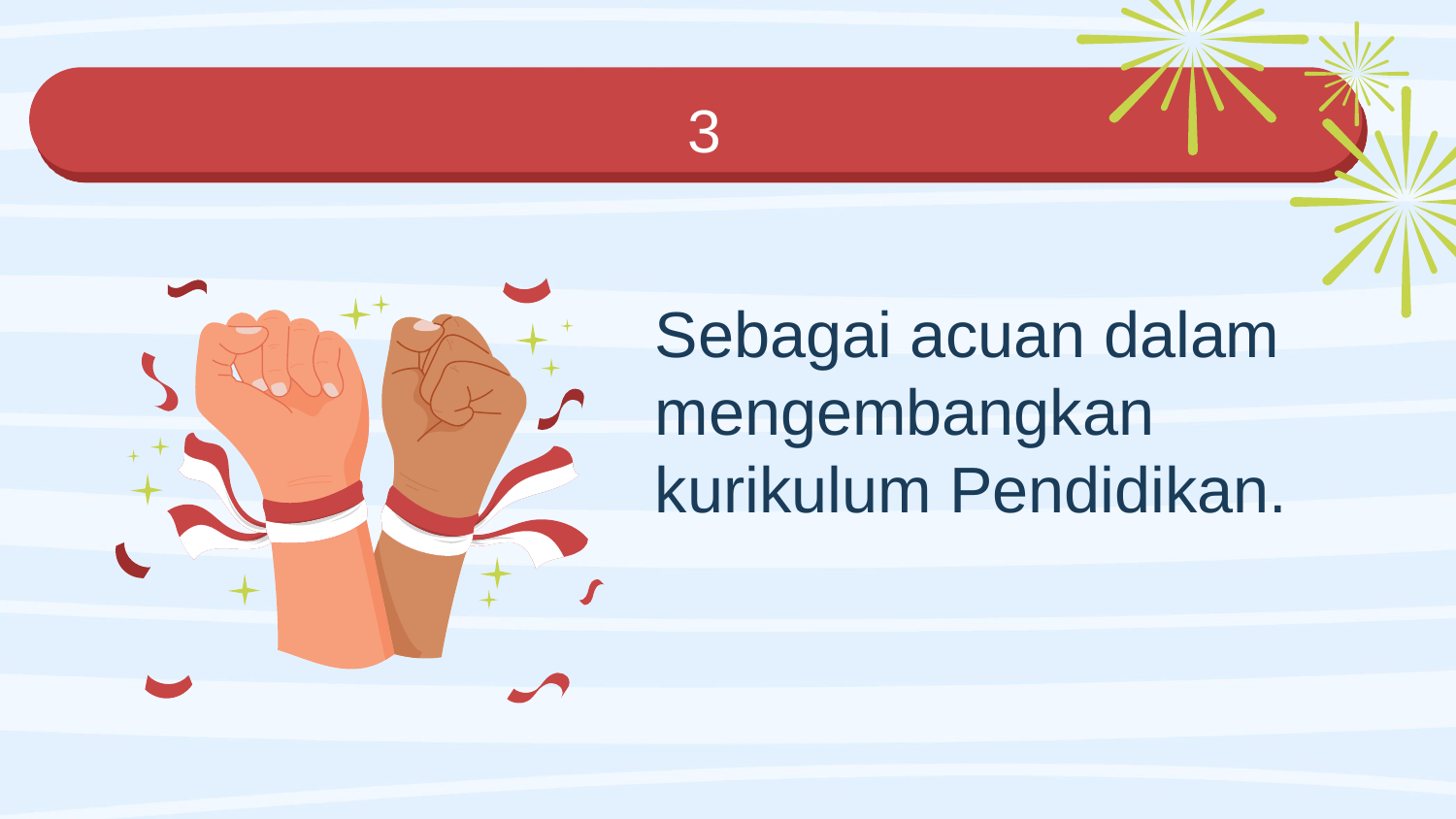

# 3

Sebagai acuan dalam mengembangkan kurikulum Pendidikan.